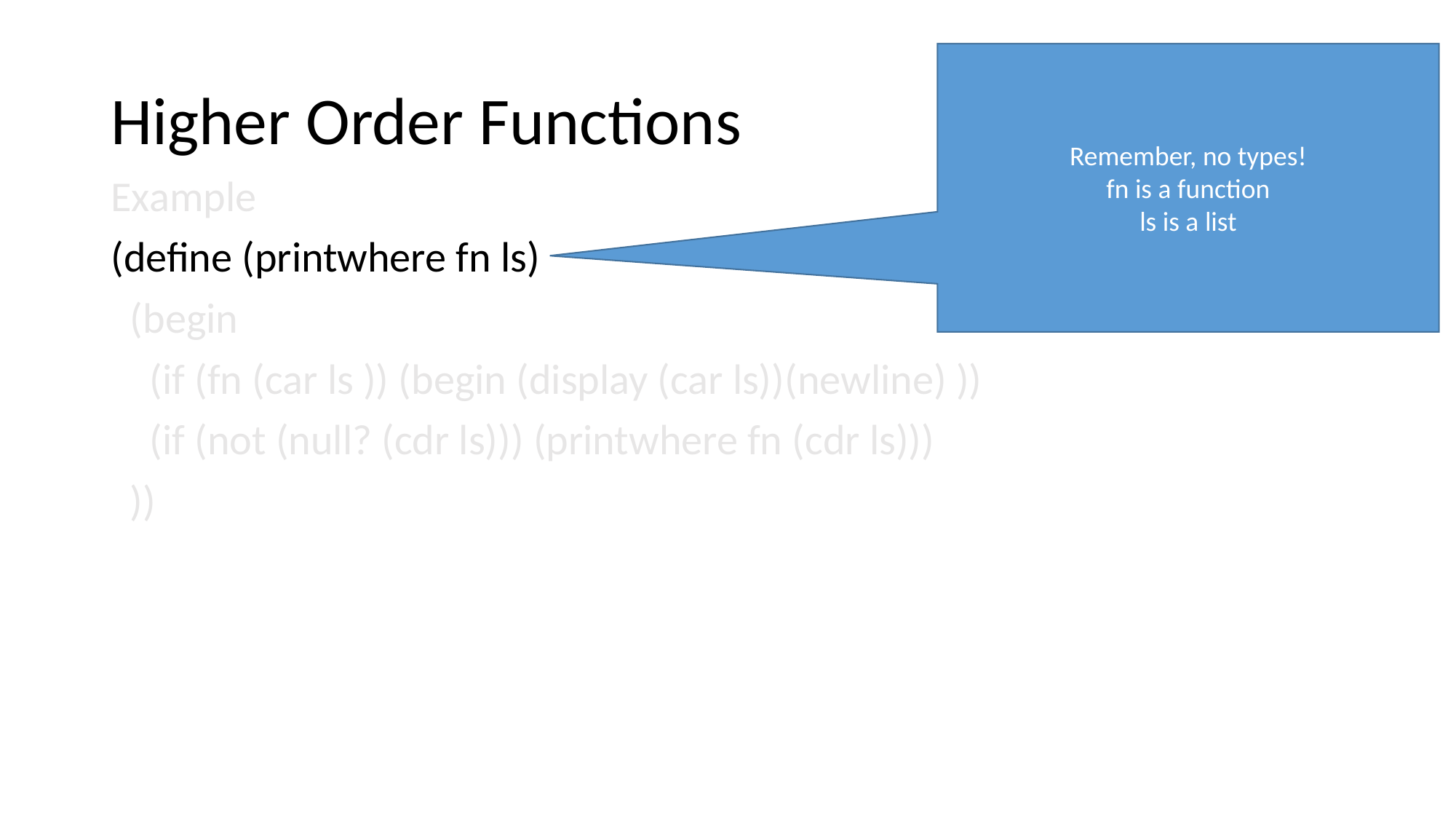

# Higher Order Functions
Remember, no types!
fn is a function
ls is a list
Example
(define (printwhere fn ls)
  (begin
    (if (fn (car ls )) (begin (display (car ls))(newline) ))
    (if (not (null? (cdr ls))) (printwhere fn (cdr ls)))
  ))